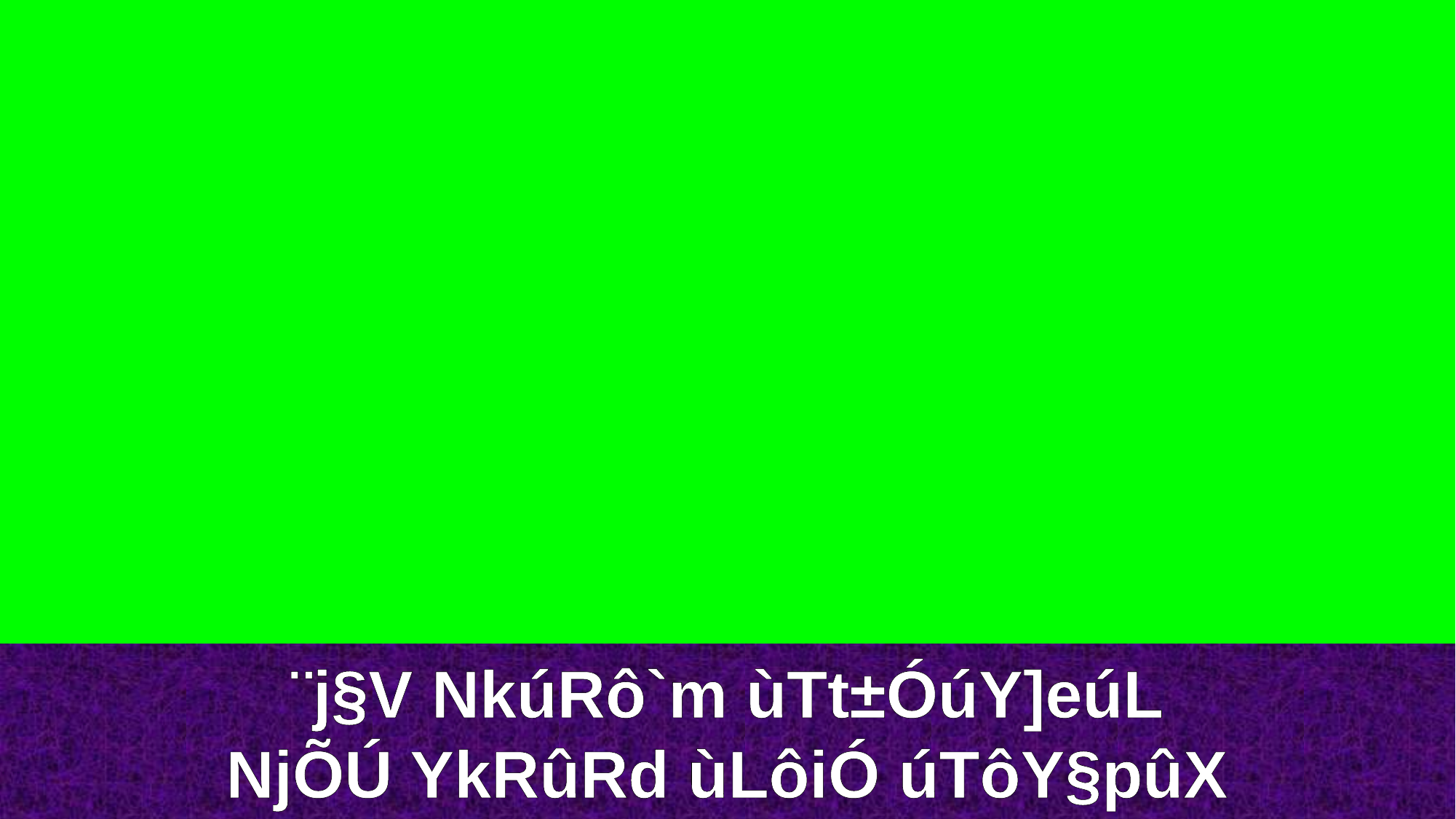

¨j§V NkúRô`m ùTt±ÓúY]eúL
NjÕÚ YkRûRd ùLôiÓ úTôY§pûX